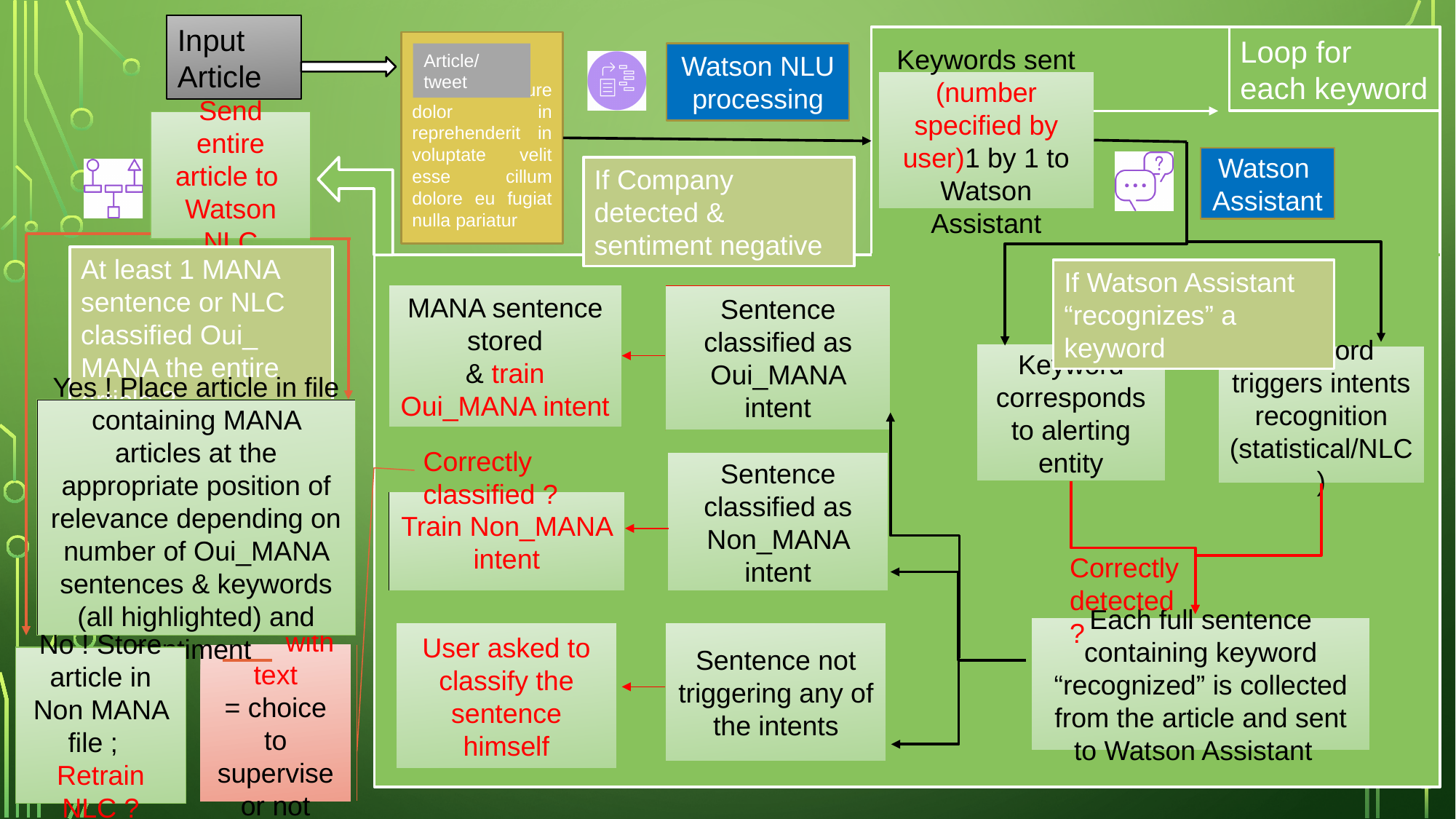

Input Article

Loop for
each keyword

Duis aute irure dolor in reprehenderit in voluptate velit esse cillum dolore eu fugiat nulla pariatur
Watson NLU processing
Article/tweet

Keywords sent (number specified by user)1 by 1 to Watson Assistant
Send entire article to
Watson NLC
Watson
Assistant

If Company detected & sentiment negative

At least 1 MANA sentence or NLC classified Oui_ MANA the entire article ?

If Watson Assistant
“recognizes” a keyword
MANA sentence stored
& train Oui_MANA intent
Sentence classified as Oui_MANA intent
Keyword corresponds to alerting entity
Keyword triggers intents recognition (statistical/NLC)
Yes ! Place article in file containing MANA articles at the appropriate position of relevance depending on number of Oui_MANA sentences & keywords (all highlighted) and sentiment
Correctly classified ?
Sentence classified as Non_MANA intent
Train Non_MANA intent
Correctly detected ?
Each full sentence containing keyword “recognized” is collected from the article and sent to Watson Assistant
Sentence not triggering any of the intents
User asked to classify the sentence himself
         with text
= choice to supervise or not
No ! Store article in Non MANA file ;
Retrain NLC ?